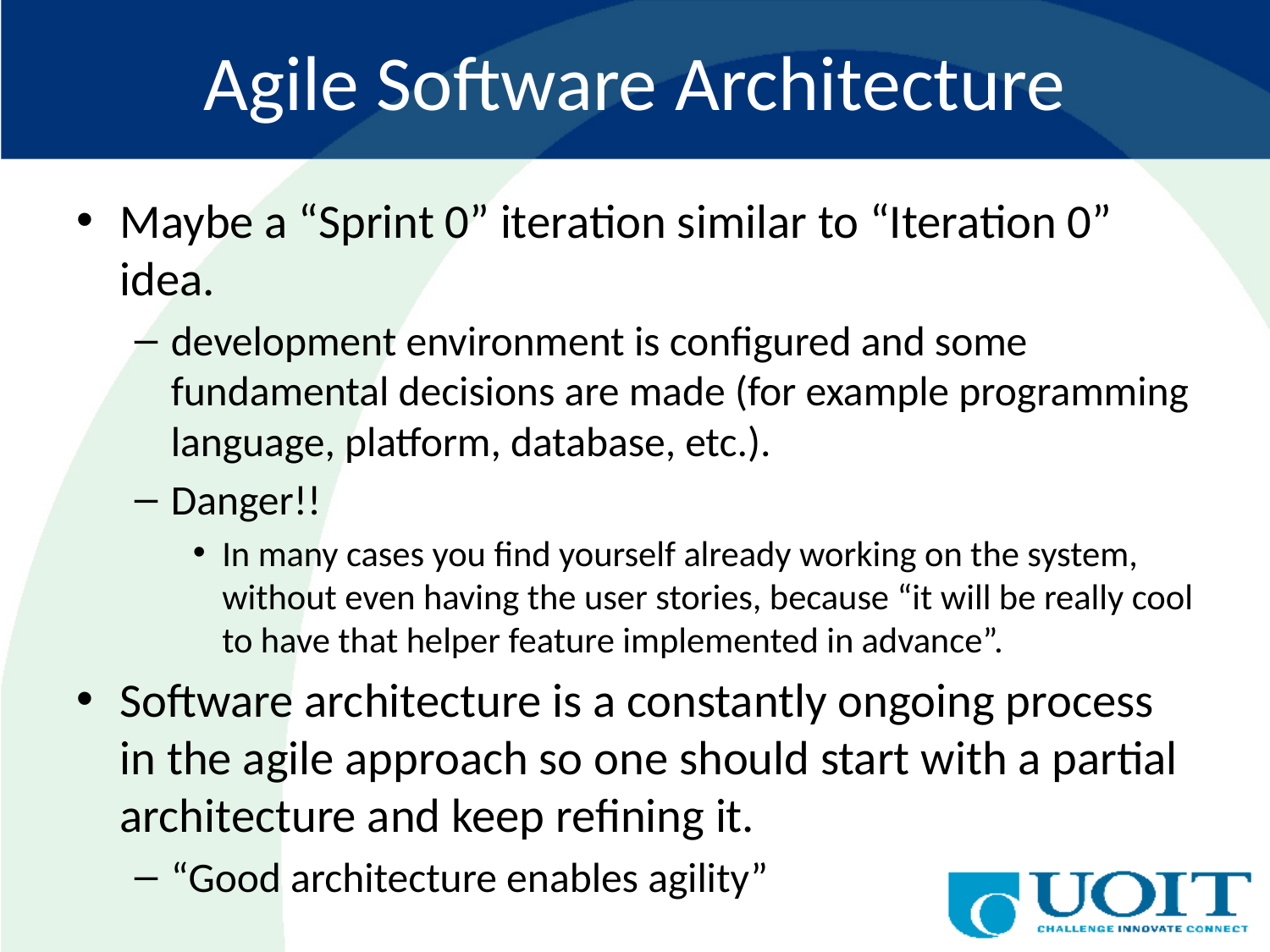

# Agile Software Architecture
Maybe a “Sprint 0” iteration similar to “Iteration 0” idea.
development environment is configured and some fundamental decisions are made (for example programming language, platform, database, etc.).
Danger!!
In many cases you find yourself already working on the system, without even having the user stories, because “it will be really cool to have that helper feature implemented in advance”.
Software architecture is a constantly ongoing process in the agile approach so one should start with a partial architecture and keep refining it.
“Good architecture enables agility”